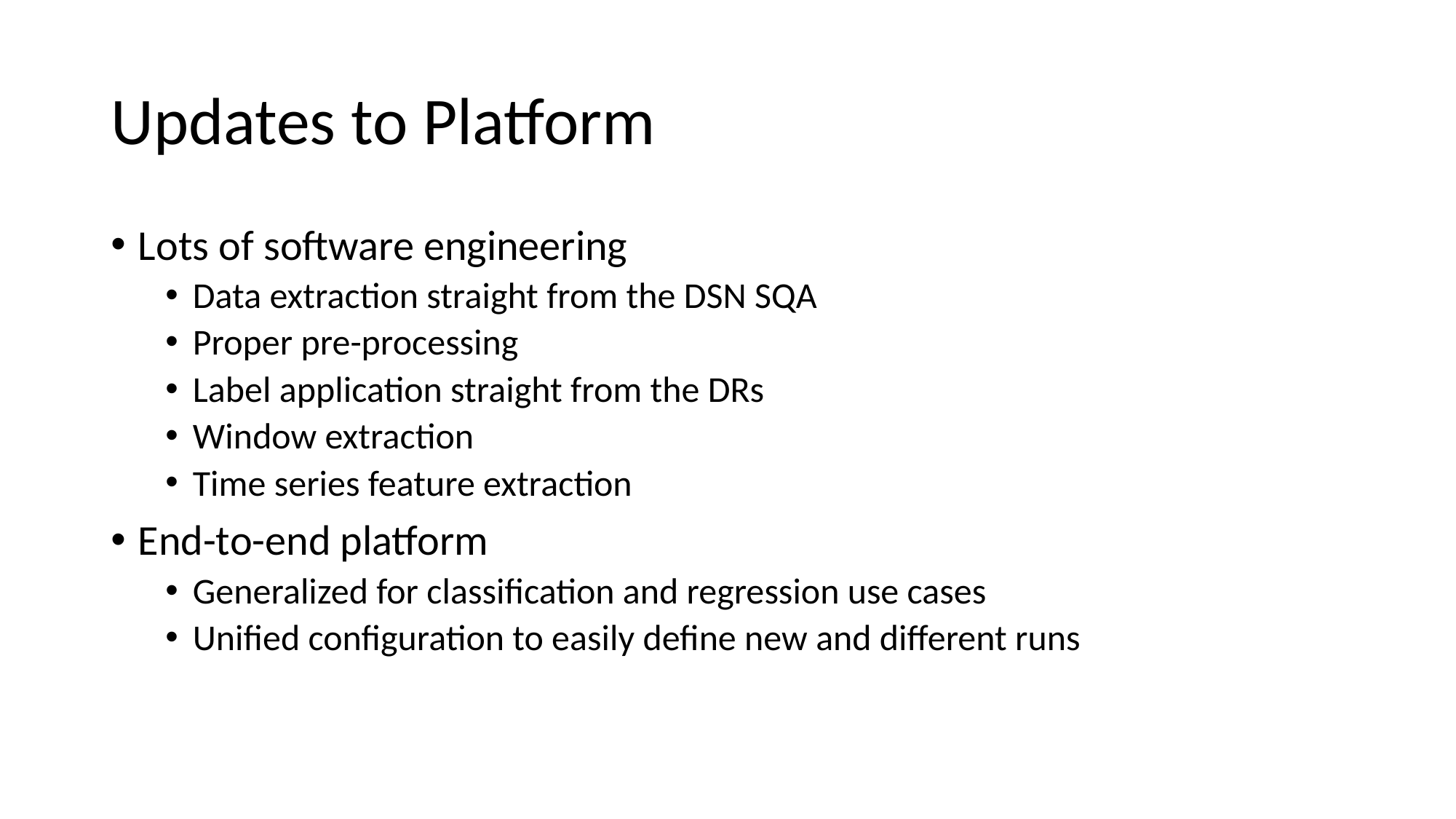

# Updates to Platform
Lots of software engineering
Data extraction straight from the DSN SQA
Proper pre-processing
Label application straight from the DRs
Window extraction
Time series feature extraction
End-to-end platform
Generalized for classification and regression use cases
Unified configuration to easily define new and different runs